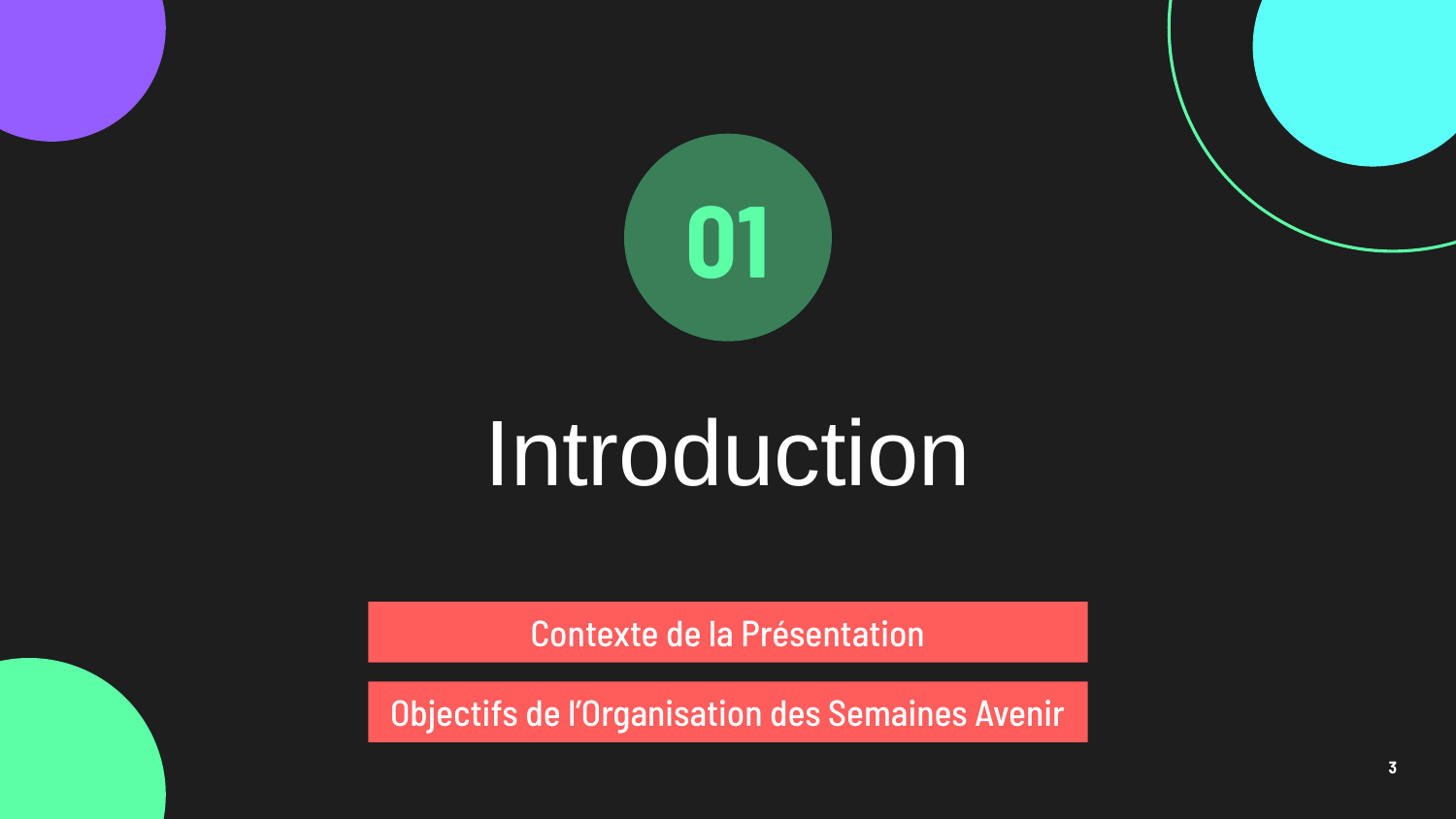

01
# Introduction
Contexte de la Présentation
Objectifs de l’Organisation des Semaines Avenir
3